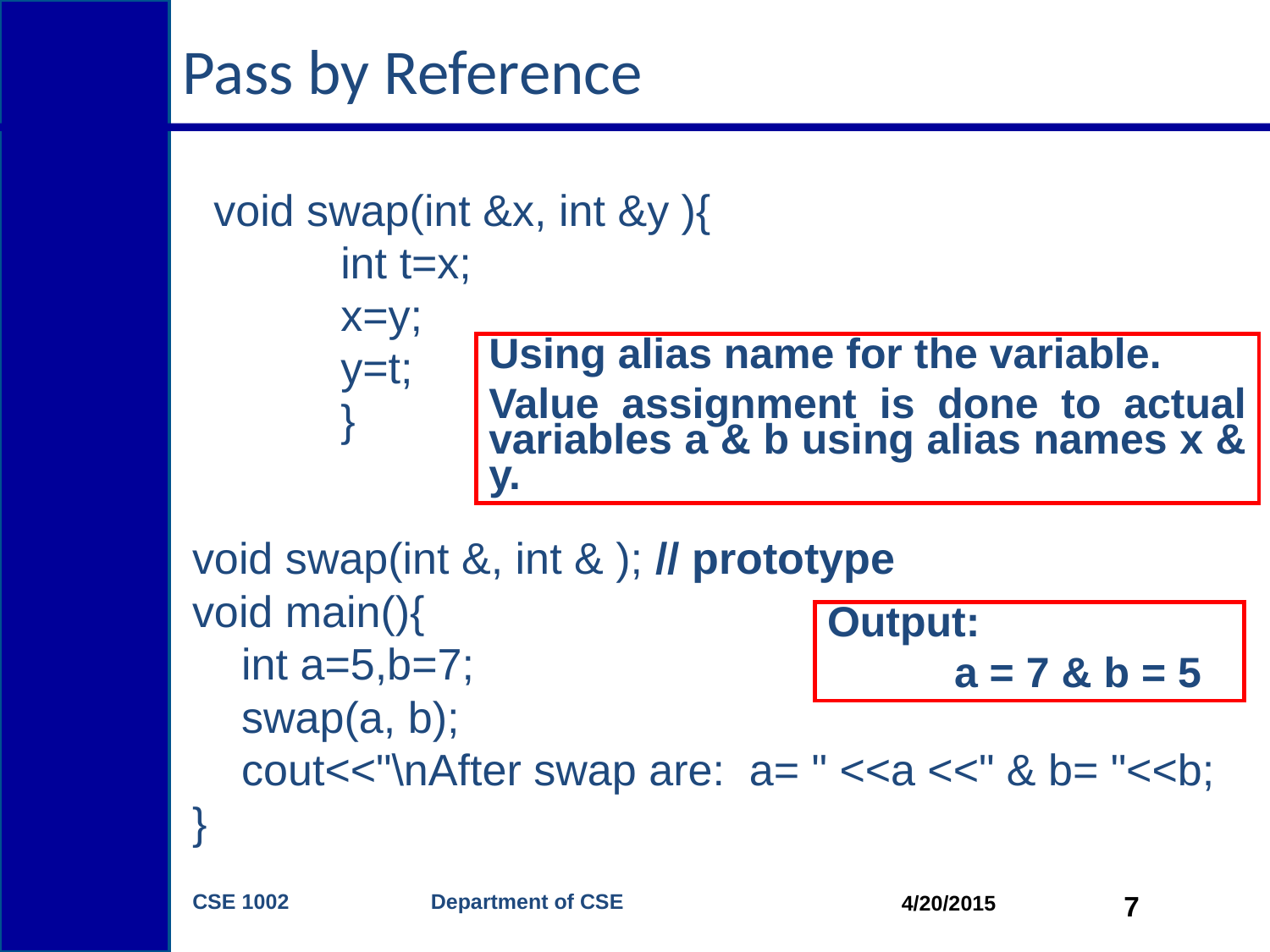

# Pass by Reference
void swap(int &x, int &y ){
	int t=x;
	x=y;
	y=t;
	}
Using alias name for the variable.
Value assignment is done to actual variables a & b using alias names x & y.
void swap(int &, int & ); // prototype
void main(){
    int a=5,b=7;
    swap(a, b);
    cout<<"\nAfter swap are:  a= " <<a <<" & b= "<<b;
}
Output:
	a = 7 & b = 5
CSE 1002                        Department of CSE
7
4/20/2015